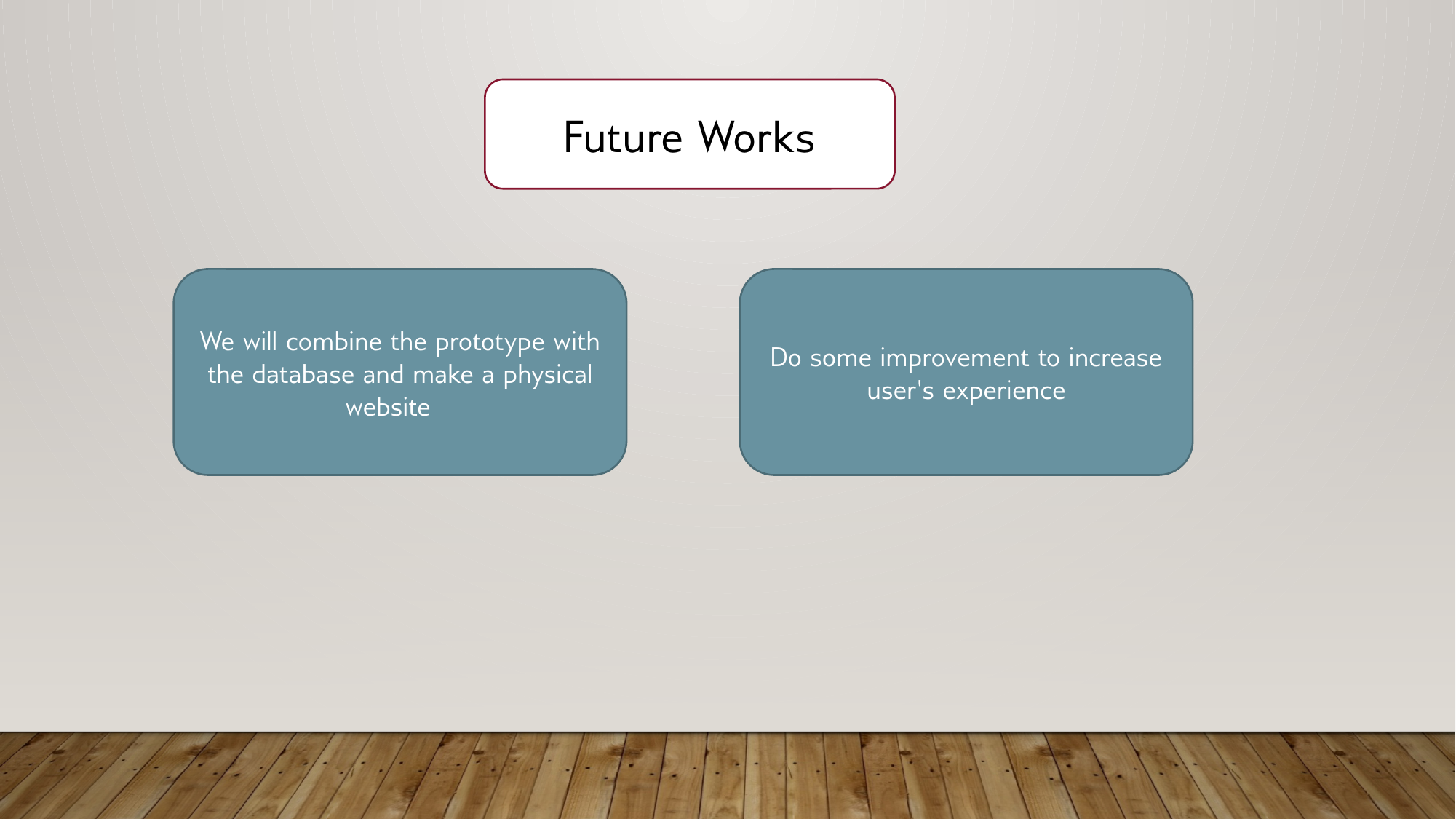

Future Works
Do some improvement to increase user's experience
We will combine the prototype with the database and make a physical website